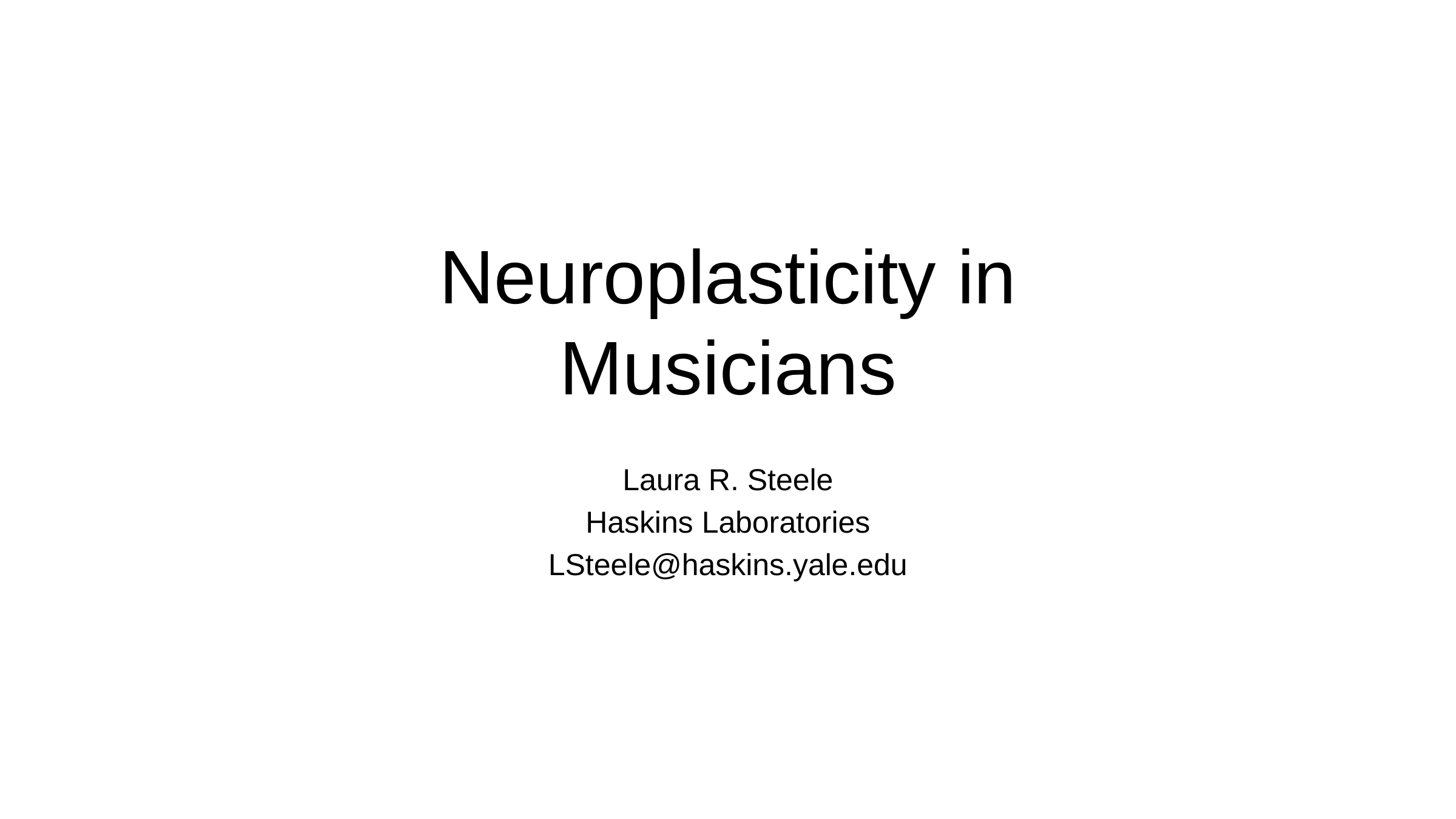

# Neuroplasticity in Musicians
Laura R. Steele
Haskins Laboratories
LSteele@haskins.yale.edu